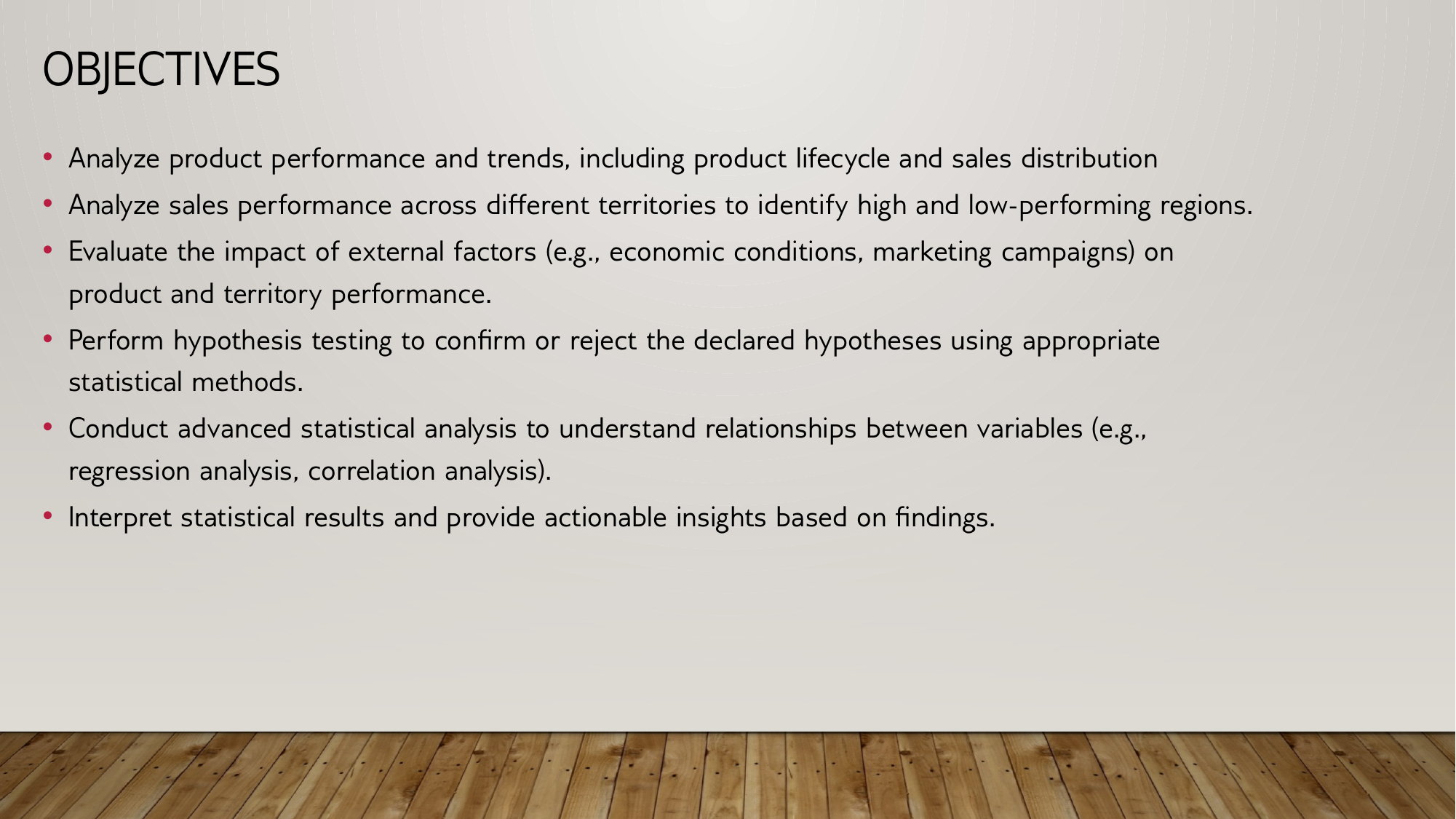

OBJECTIVES

Analyze product performance and trends, including product lifecycle and sales distribution
Analyze sales performance across different territories to identify high and low-performing regions.
Evaluate the impact of external factors (e.g., economic conditions, marketing campaigns) on product and territory performance.
Perform hypothesis testing to confirm or reject the declared hypotheses using appropriate statistical methods.
Conduct advanced statistical analysis to understand relationships between variables (e.g., regression analysis, correlation analysis).
Interpret statistical results and provide actionable insights based on findings.